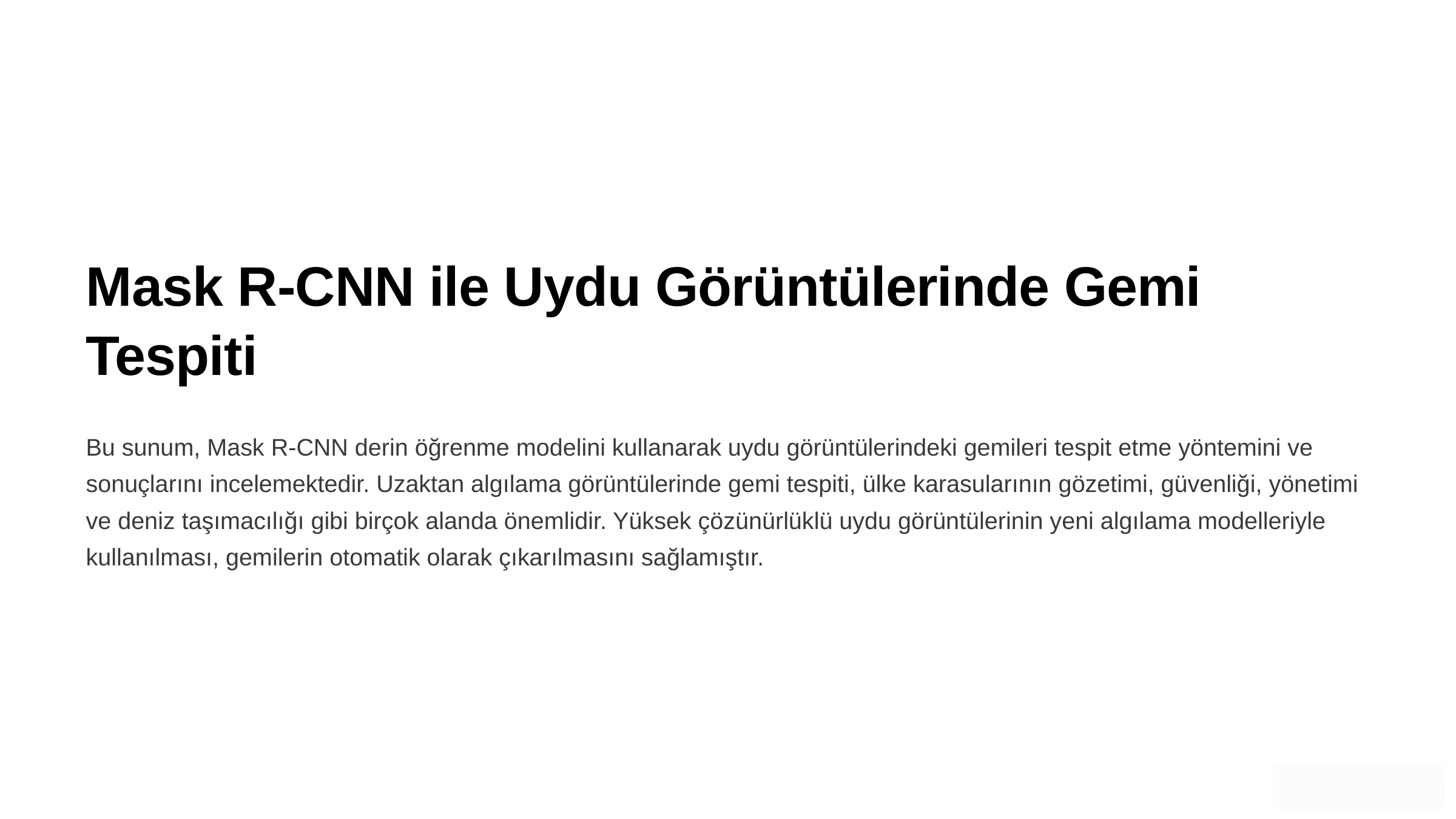

Mask R-CNN ile Uydu Görüntülerinde Gemi Tespiti
Bu sunum, Mask R-CNN derin öğrenme modelini kullanarak uydu görüntülerindeki gemileri tespit etme yöntemini ve sonuçlarını incelemektedir. Uzaktan algılama görüntülerinde gemi tespiti, ülke karasularının gözetimi, güvenliği, yönetimi ve deniz taşımacılığı gibi birçok alanda önemlidir. Yüksek çözünürlüklü uydu görüntülerinin yeni algılama modelleriyle kullanılması, gemilerin otomatik olarak çıkarılmasını sağlamıştır.